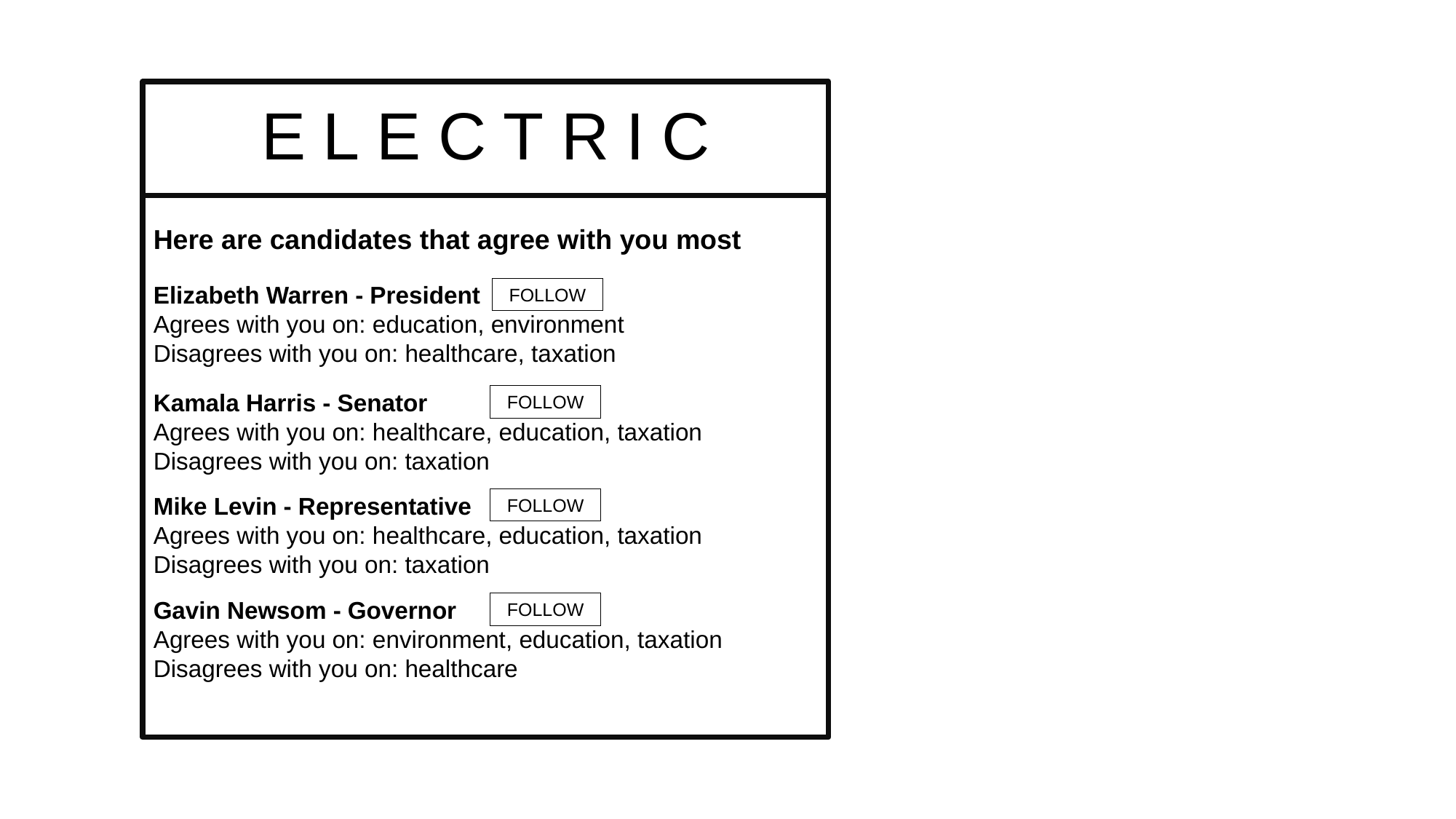

E L E C T R I C

Here are candidates that agree with you most
Elizabeth Warren - President
Agrees with you on: education, environment
Disagrees with you on: healthcare, taxation
FOLLOW
Kamala Harris - Senator
Agrees with you on: healthcare, education, taxation
Disagrees with you on: taxation
FOLLOW
Mike Levin - Representative
Agrees with you on: healthcare, education, taxation
Disagrees with you on: taxation
FOLLOW
Gavin Newsom - Governor
Agrees with you on: environment, education, taxation
Disagrees with you on: healthcare
FOLLOW